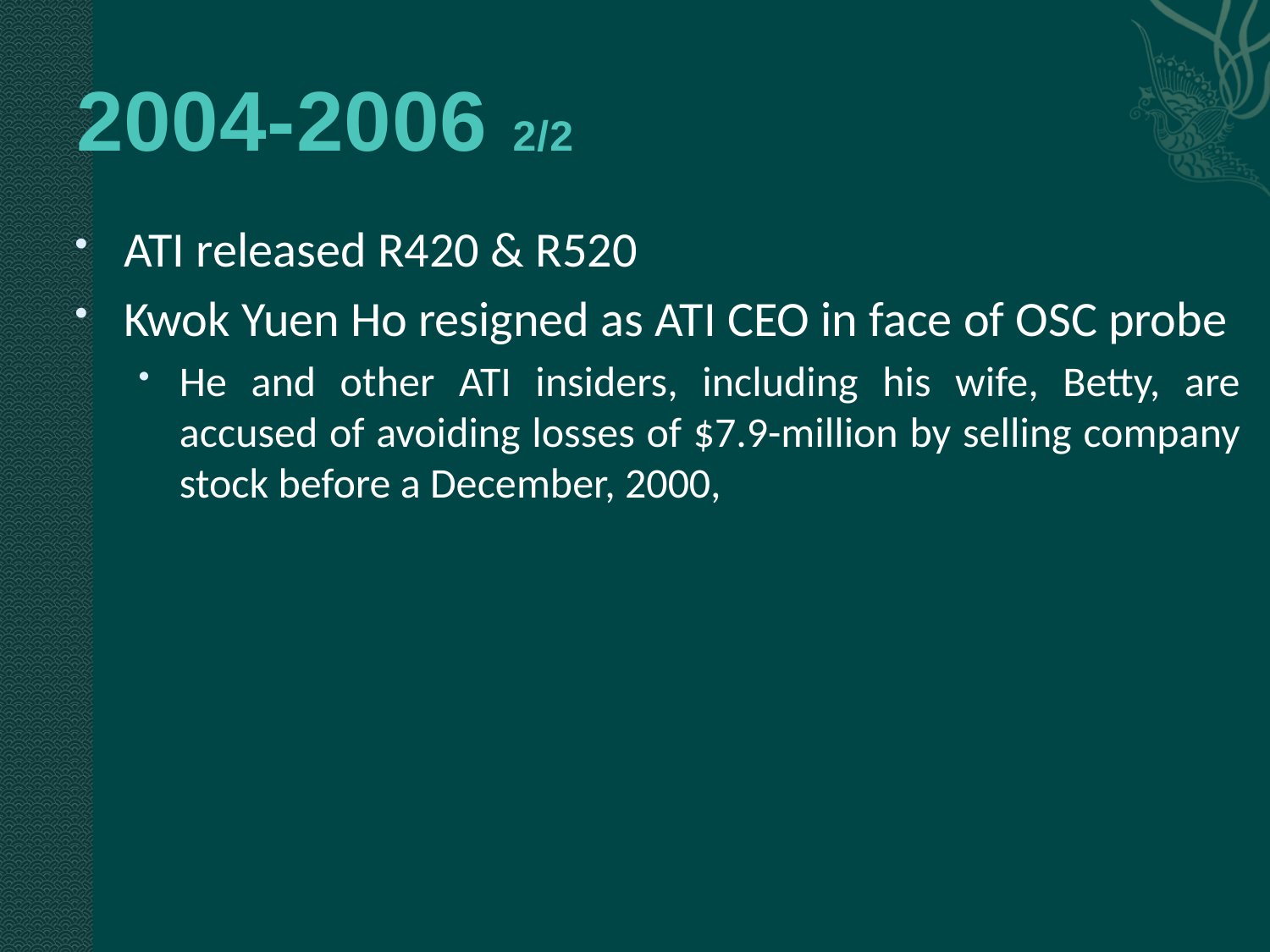

2004-2006 2/2
ATI released R420 & R520
Kwok Yuen Ho resigned as ATI CEO in face of OSC probe
He and other ATI insiders, including his wife, Betty, are accused of avoiding losses of $7.9-million by selling company stock before a December, 2000,